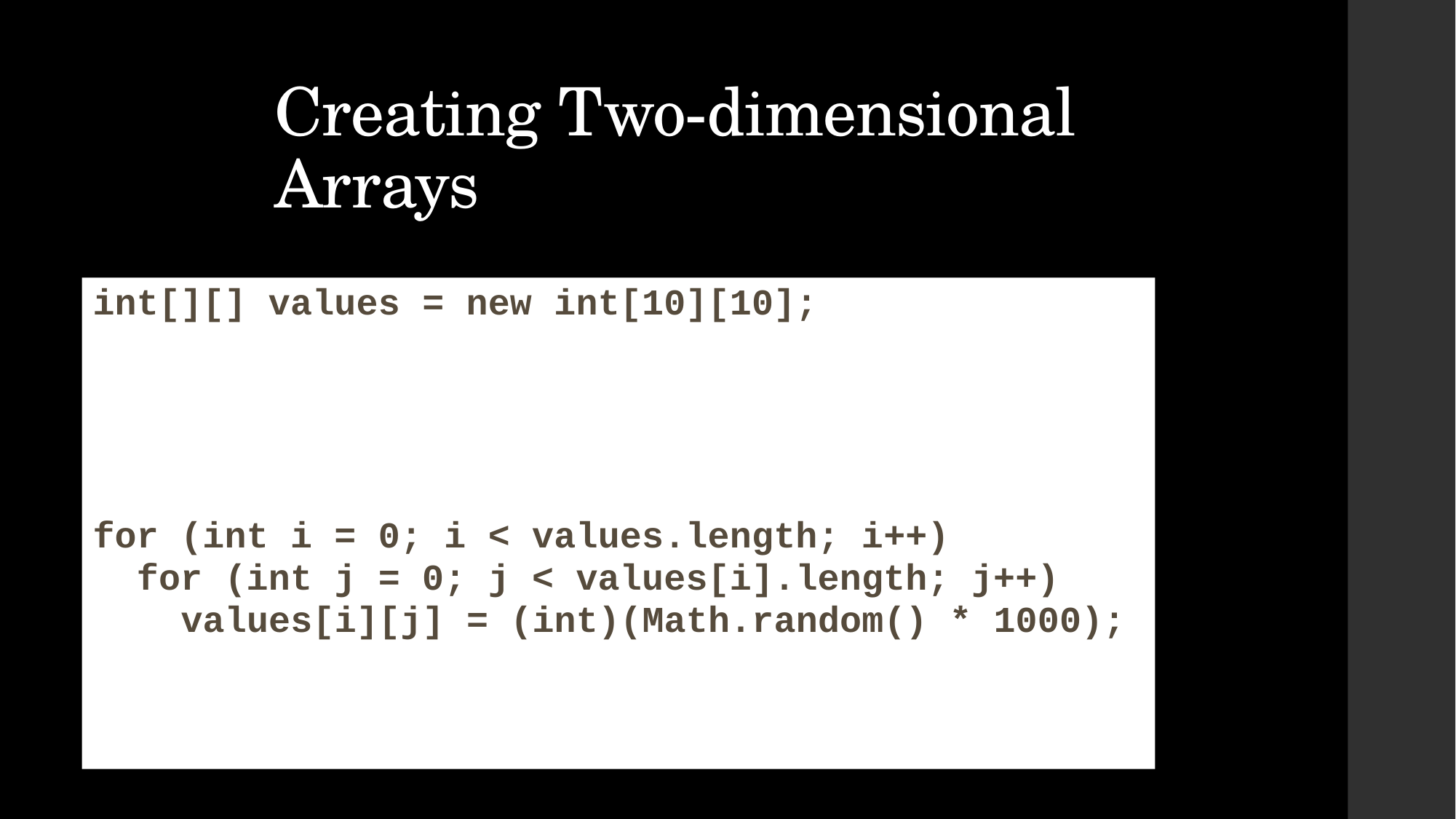

# Creating Two-dimensional Arrays
int[][] values = new int[10][10];

for (int i = 0; i < values.length; i++)
  for (int j = 0; j < values[i].length; j++)
    values[i][j] = (int)(Math.random() * 1000);